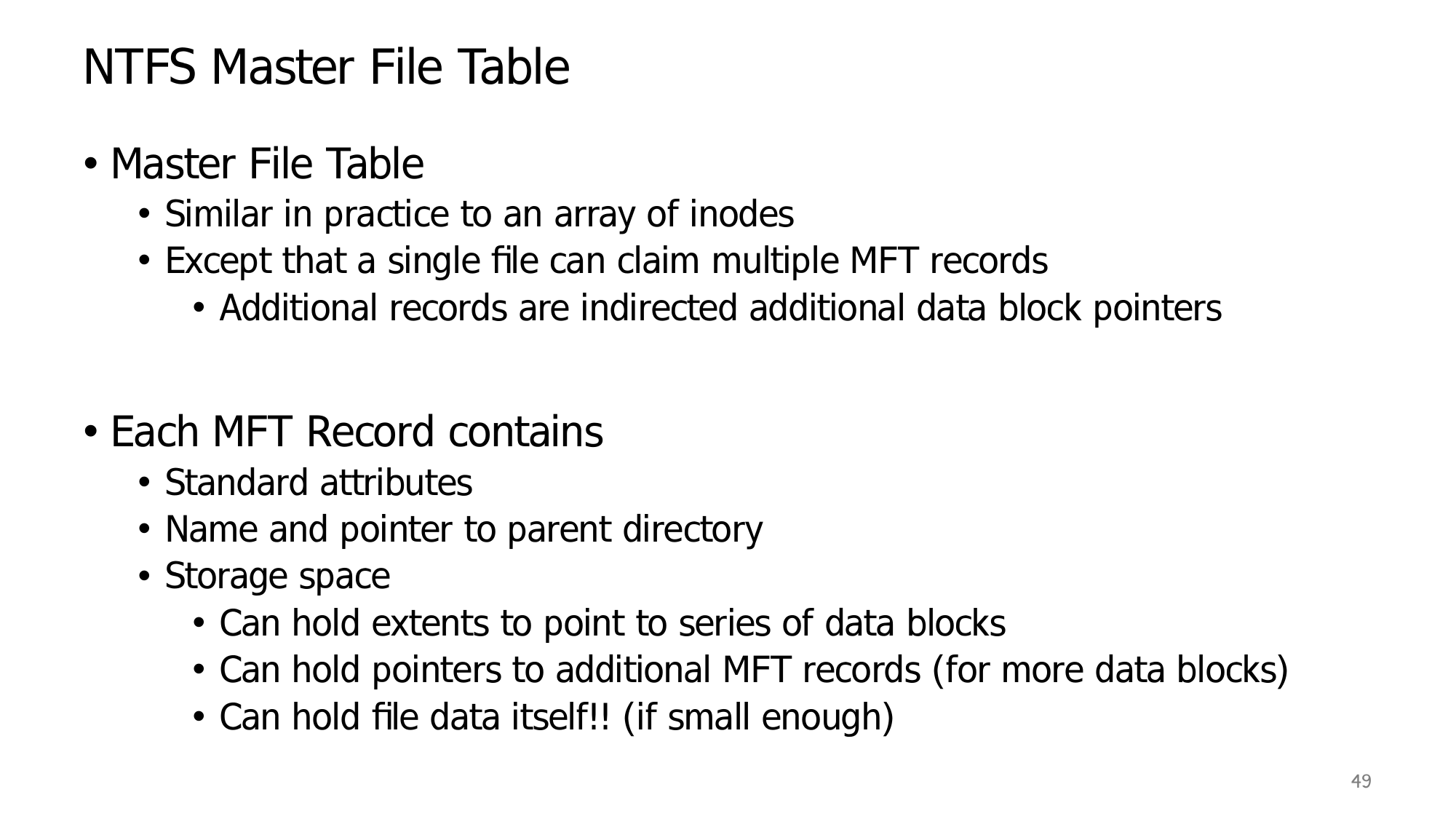

# NTFS Master File Table
Master File Table
Similar in practice to an array of inodes
Except that a single file can claim multiple MFT records
Additional records are indirected additional data block pointers

Each MFT Record contains
Standard attributes
Name and pointer to parent directory
Storage space
Can hold extents to point to series of data blocks
Can hold pointers to additional MFT records (for more data blocks)
Can hold file data itself!! (if small enough)
49